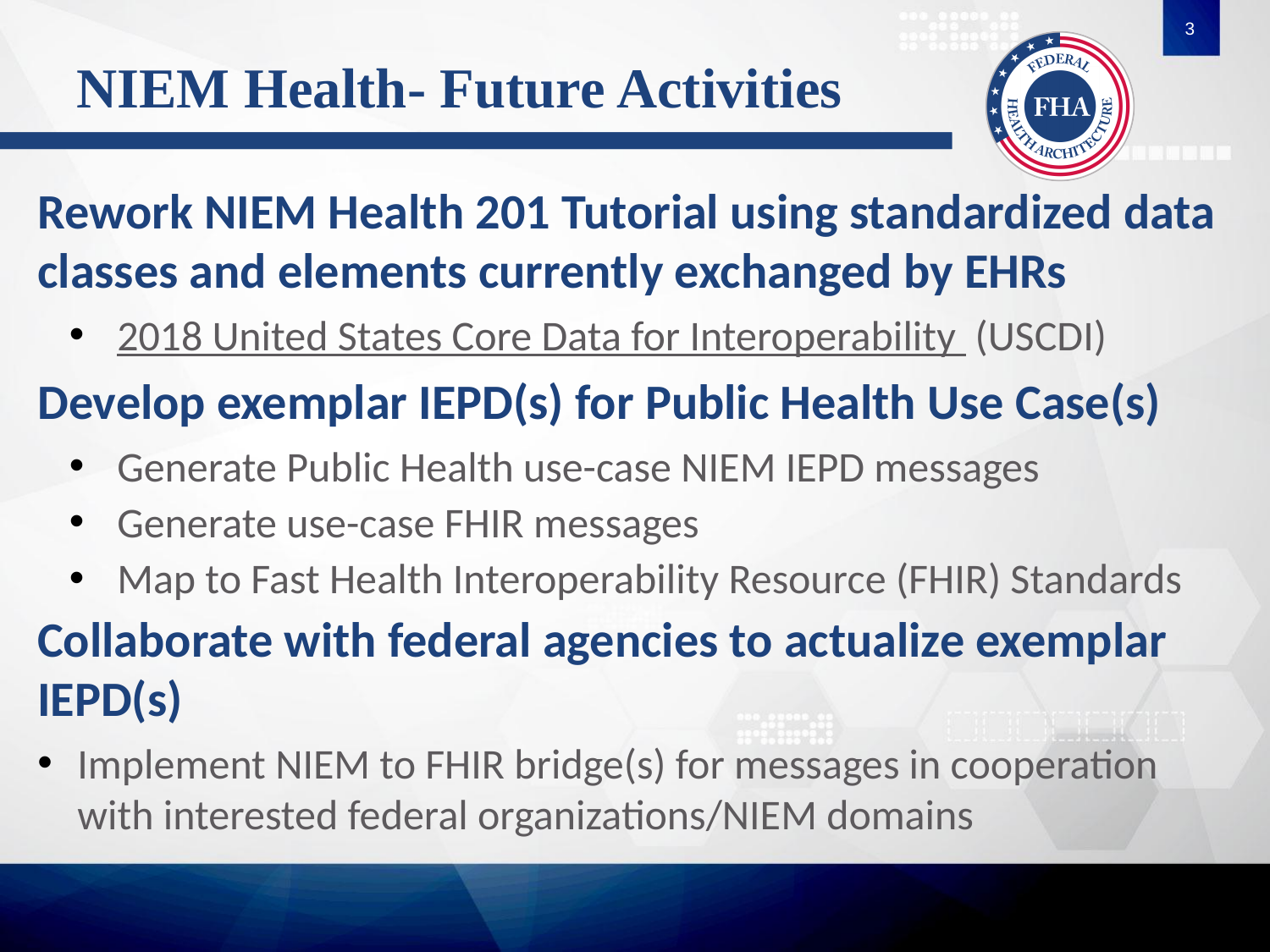

3
# NIEM Health- Future Activities
Rework NIEM Health 201 Tutorial using standardized data classes and elements currently exchanged by EHRs
2018 United States Core Data for Interoperability  (USCDI)
Develop exemplar IEPD(s) for Public Health Use Case(s)
Generate Public Health use-case NIEM IEPD messages
Generate use-case FHIR messages
Map to Fast Health Interoperability Resource (FHIR) Standards
Collaborate with federal agencies to actualize exemplar IEPD(s)
Implement NIEM to FHIR bridge(s) for messages in cooperation with interested federal organizations/NIEM domains